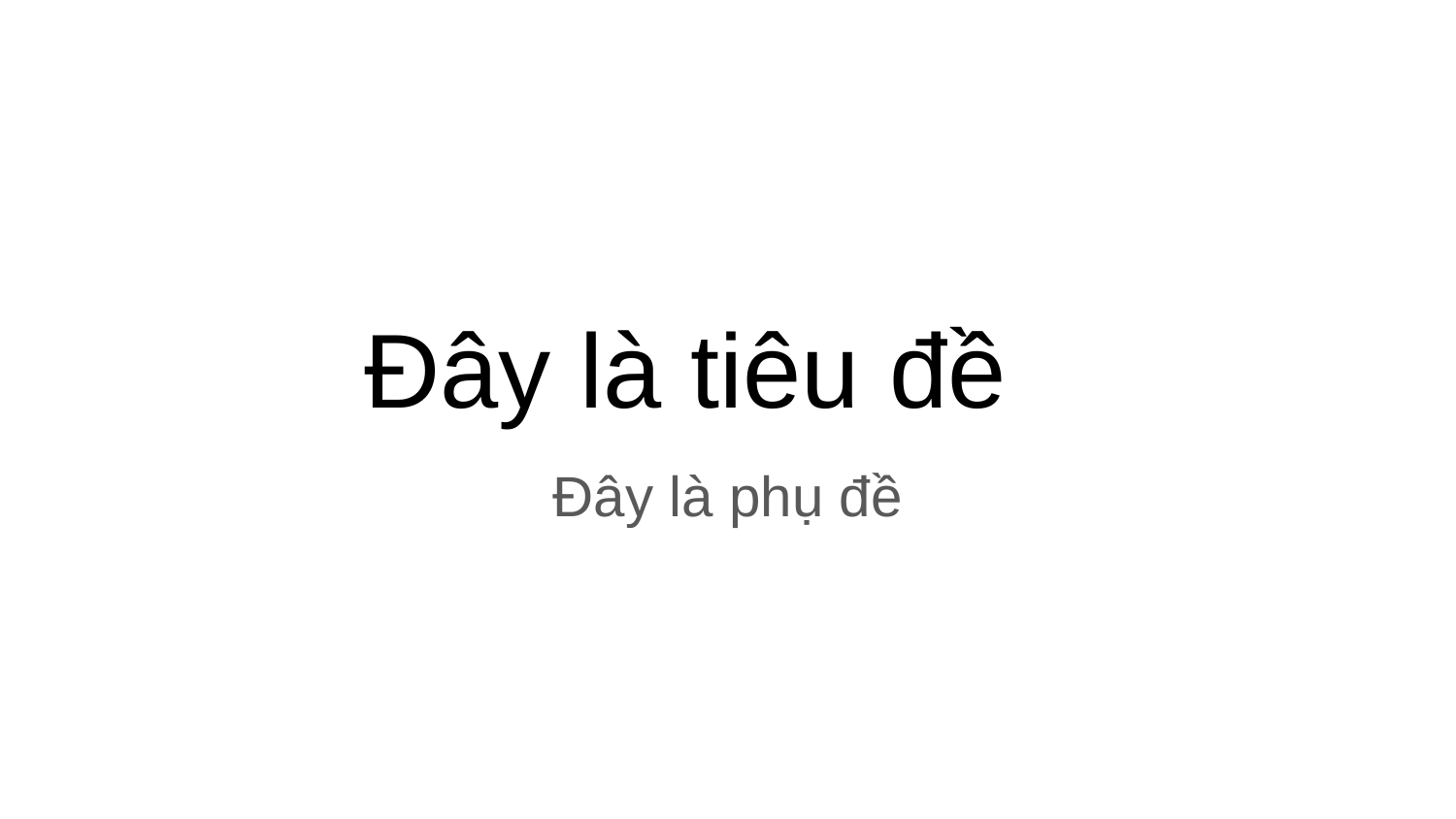

# Đây là tiêu đề
Đây là phụ đề